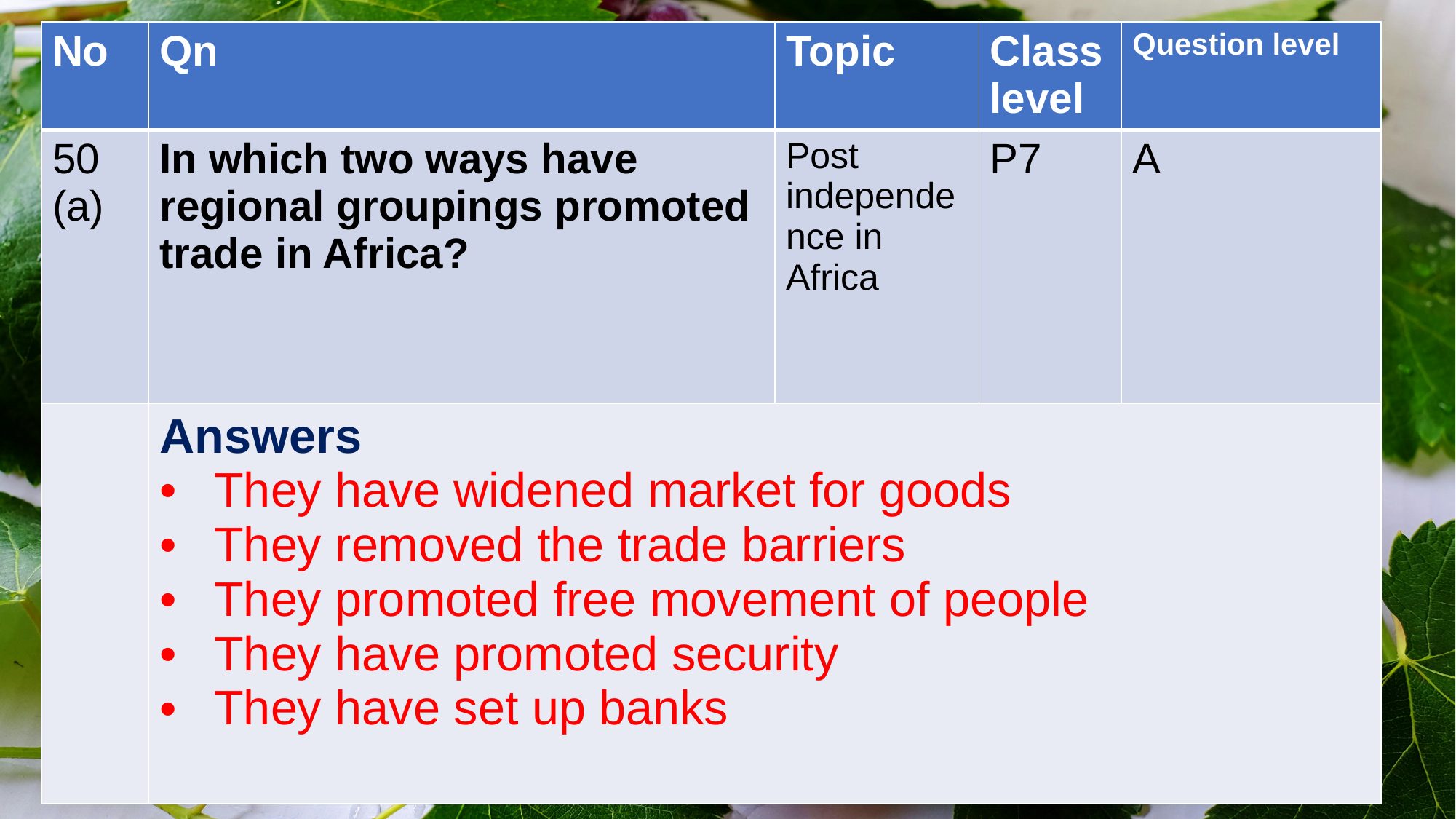

| No | Qn | Topic | Class level | Question level |
| --- | --- | --- | --- | --- |
| 50 (a) | In which two ways have regional groupings promoted trade in Africa? | Post independence in Africa | P7 | A |
|  | Answers They have widened market for goods They removed the trade barriers They promoted free movement of people They have promoted security They have set up banks |  |  |  |
SST WORKSHOP - KABOJJA JUNIOR SCHOOL